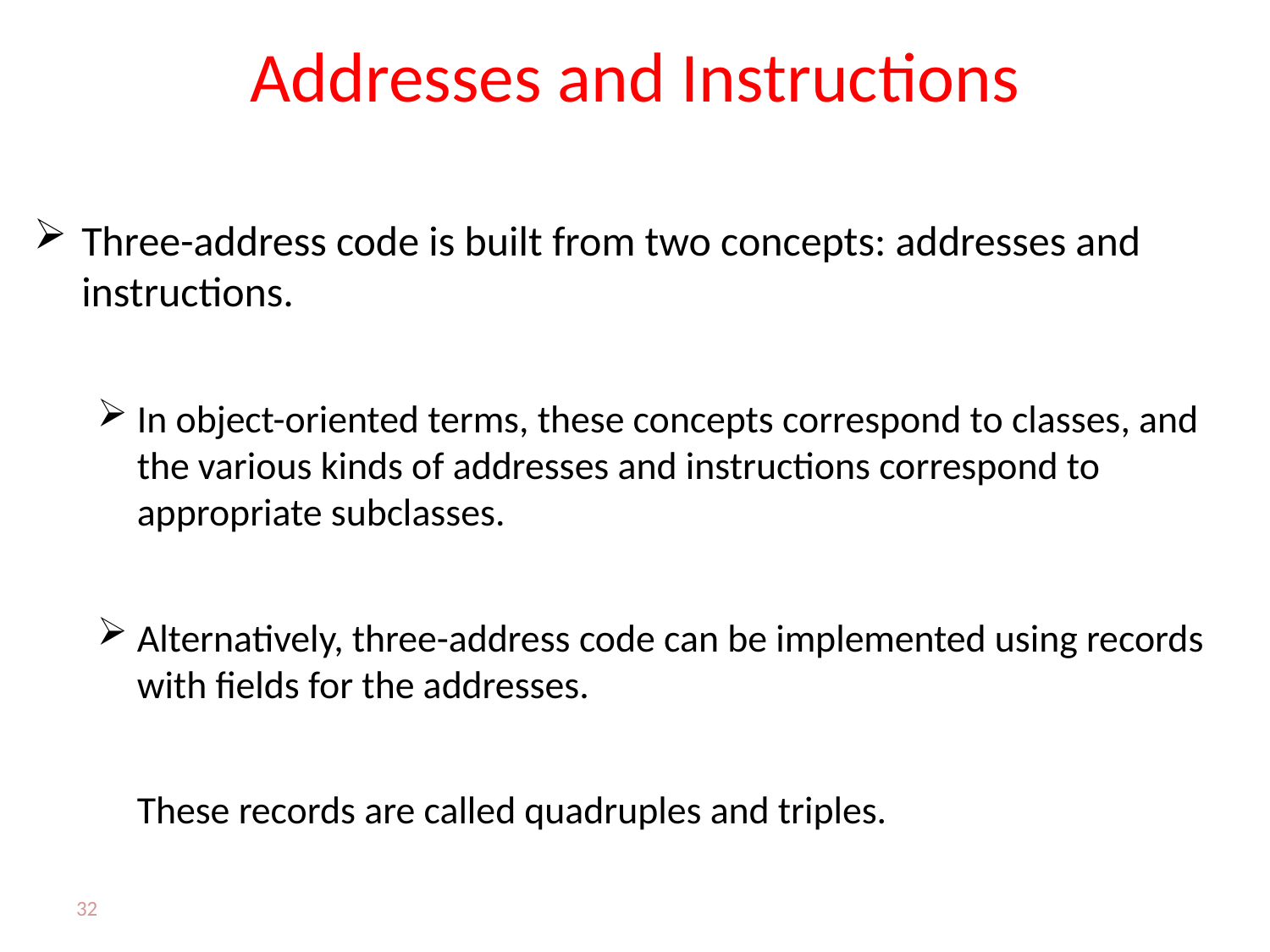

# Addresses and Instructions

Three-address code is built from two concepts: addresses and instructions.

In object-oriented terms, these concepts correspond to classes, and the various kinds of addresses and instructions correspond to appropriate subclasses.

Alternatively, three-address code can be implemented using records with fields for the addresses.

	These records are called quadruples and triples.

32